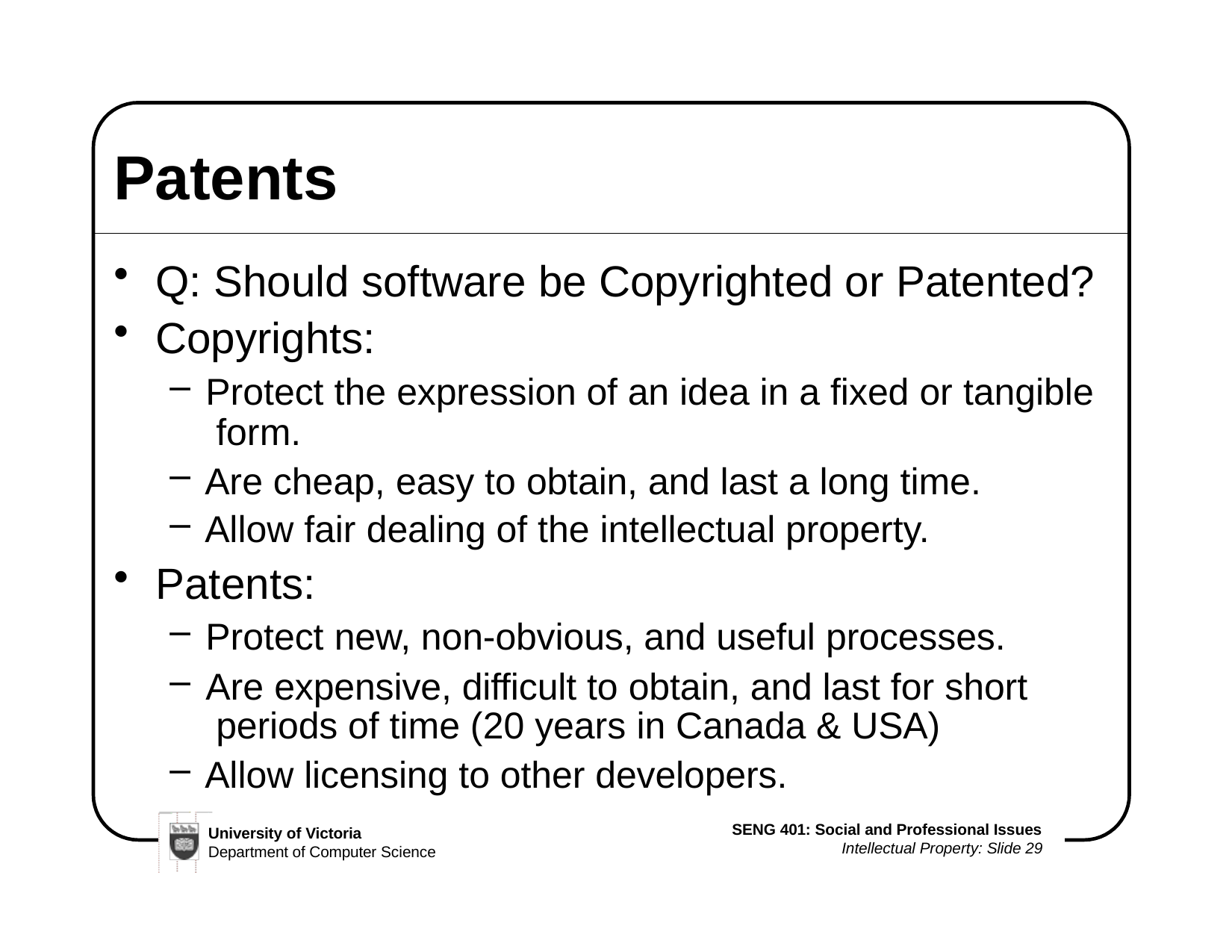

# Patents

Q: Should software be Copyrighted or Patented?
Copyrights:
Protect the expression of an idea in a fixed or tangible  form.
Are cheap, easy to obtain, and last a long time.
Allow fair dealing of the intellectual property.
Patents:
Protect new, non-obvious, and useful processes.
Are expensive, difficult to obtain, and last for short  periods of time (20 years in Canada & USA)
Allow licensing to other developers.
SENG 401: Social and Professional Issues
Intellectual Property: Slide 29
University of Victoria
Department of Computer Science